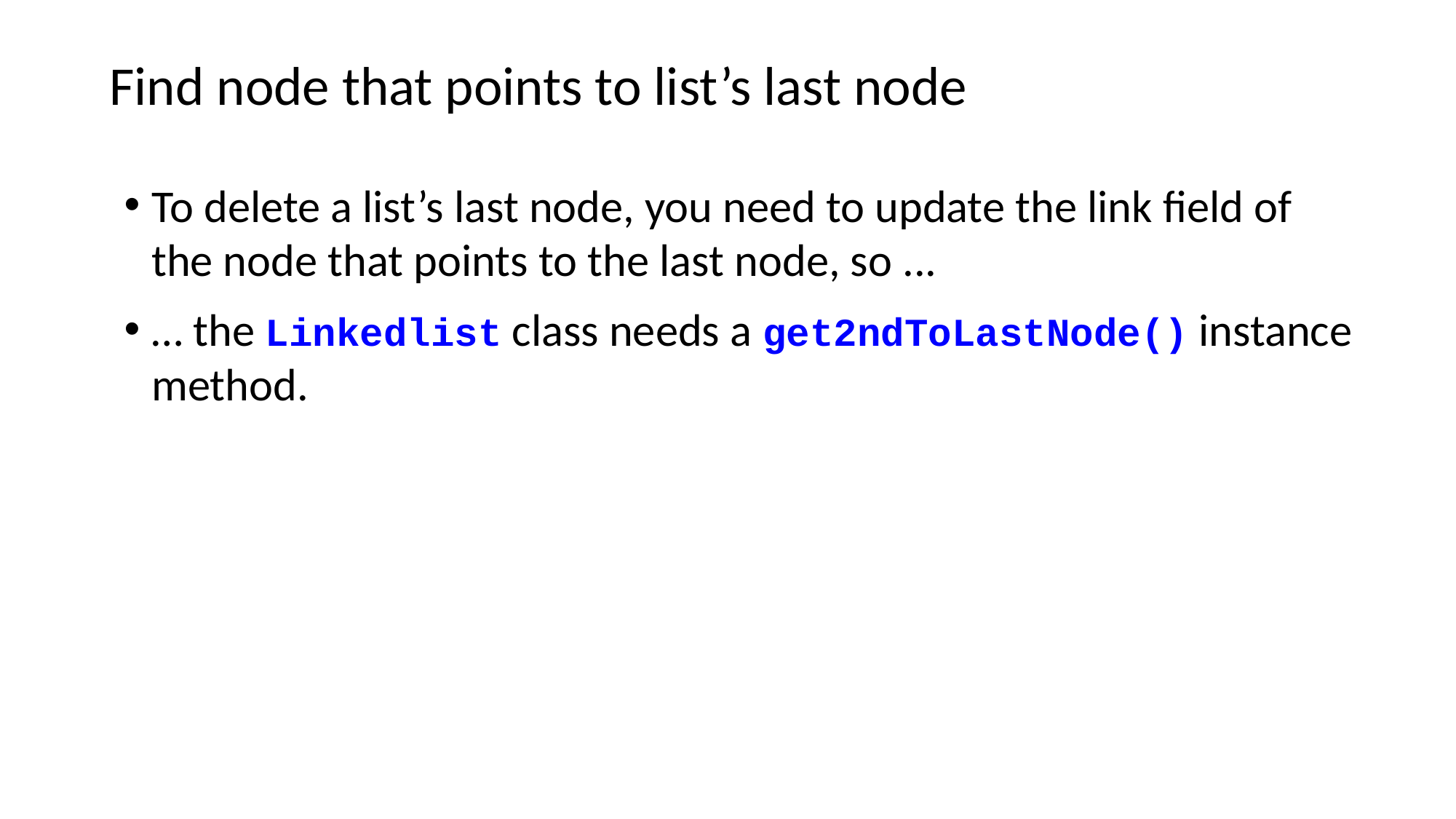

# Find node that points to list’s last node

To delete a list’s last node, you need to update the link field of the node that points to the last node, so ...
… the Linkedlist class needs a get2ndToLastNode() instance method.